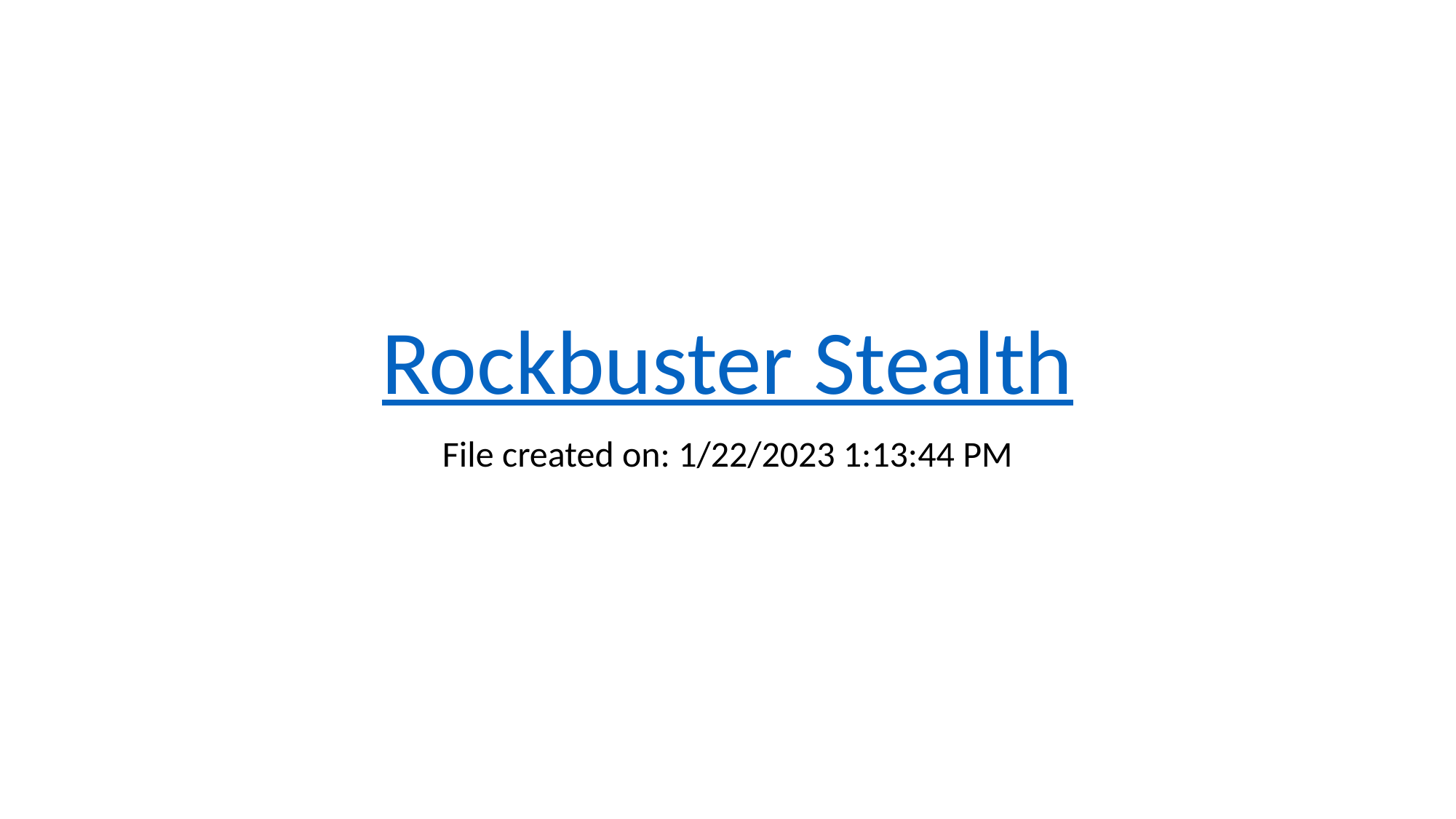

# Rockbuster Stealth
File created on: 1/22/2023 1:13:44 PM